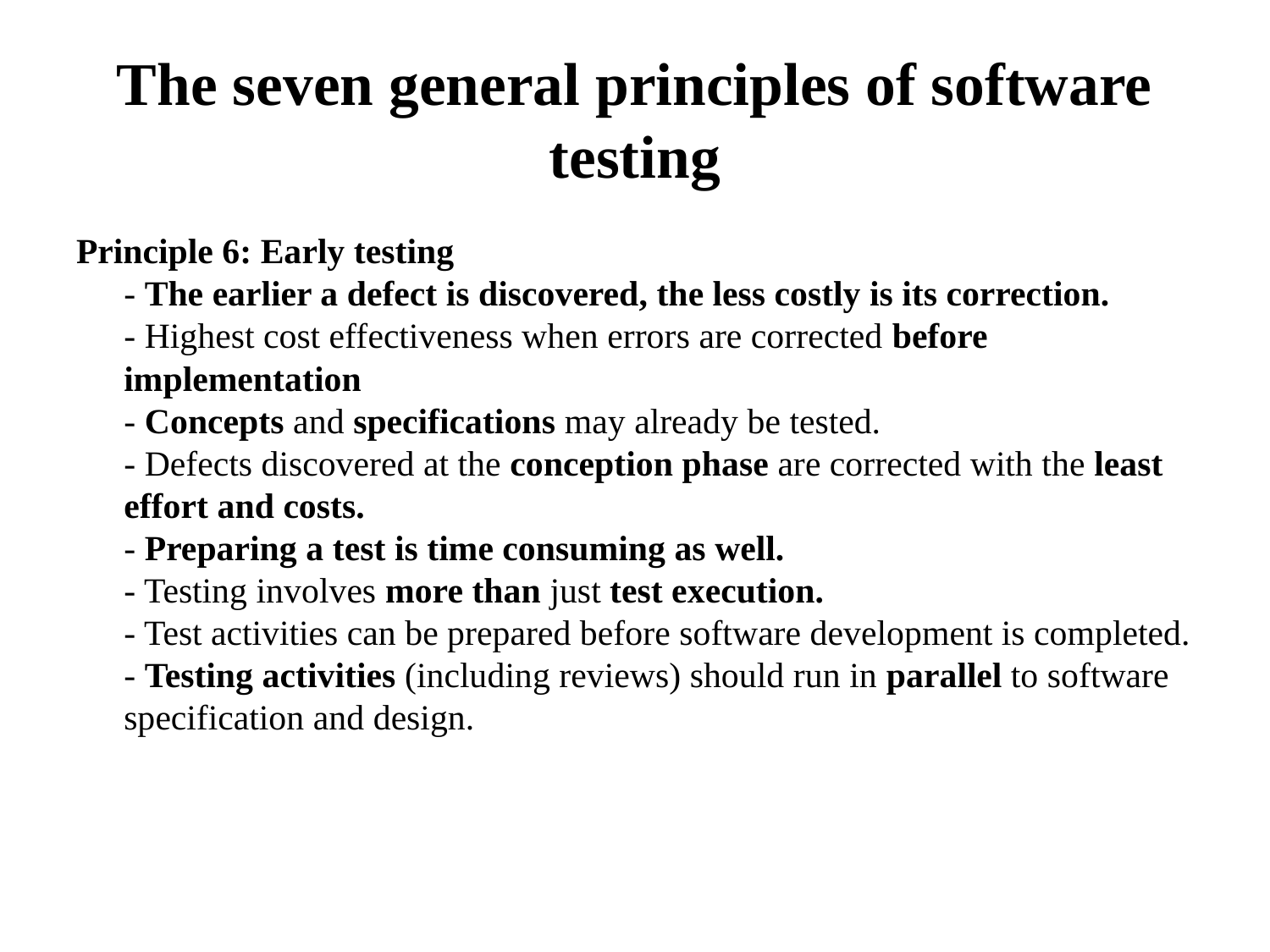

# The seven general principles of software testing
Principle 6: Early testing
- The earlier a defect is discovered, the less costly is its correction.
- Highest cost effectiveness when errors are corrected before
implementation
- Concepts and specifications may already be tested.
- Defects discovered at the conception phase are corrected with the least
effort and costs.
- Preparing a test is time consuming as well.
- Testing involves more than just test execution.
- Test activities can be prepared before software development is completed.
- Testing activities (including reviews) should run in parallel to software
specification and design.